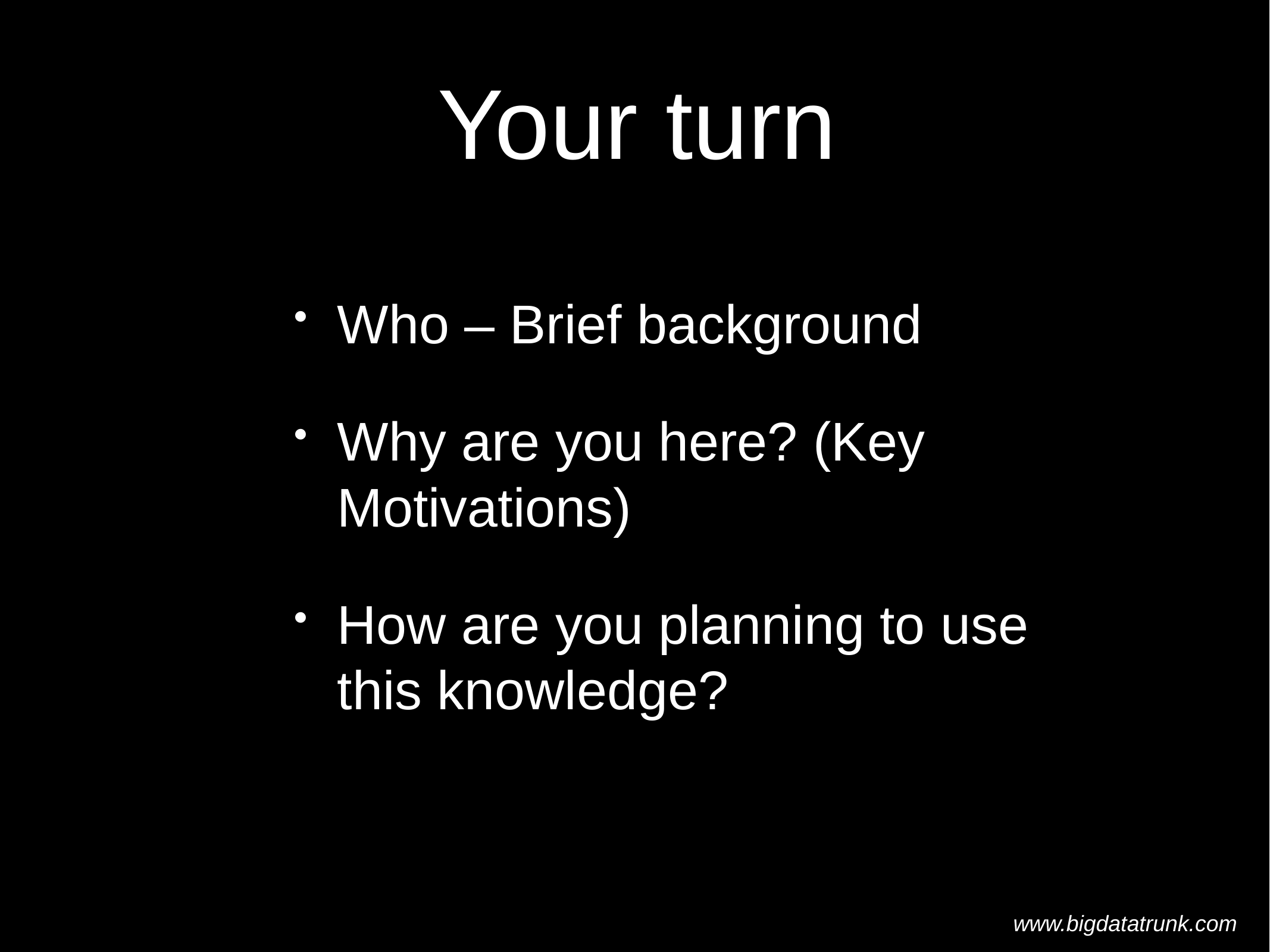

Your turn
Who – Brief background
Why are you here? (Key Motivations)
How are you planning to use this knowledge?